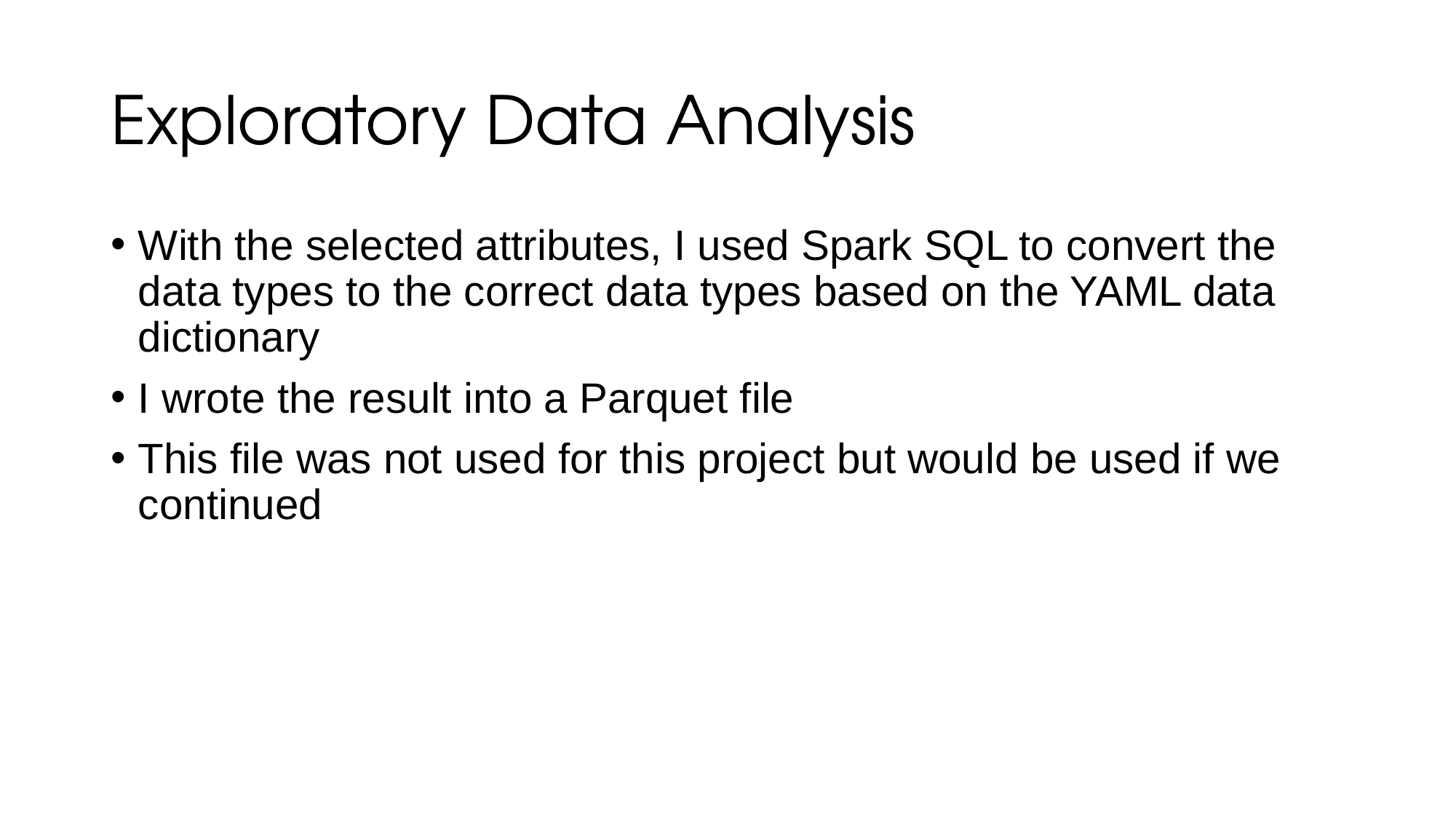

# Exploratory Data Analysis
With the selected attributes, I used Spark SQL to convert the data types to the correct data types based on the YAML data dictionary
I wrote the result into a Parquet file
This file was not used for this project but would be used if we continued